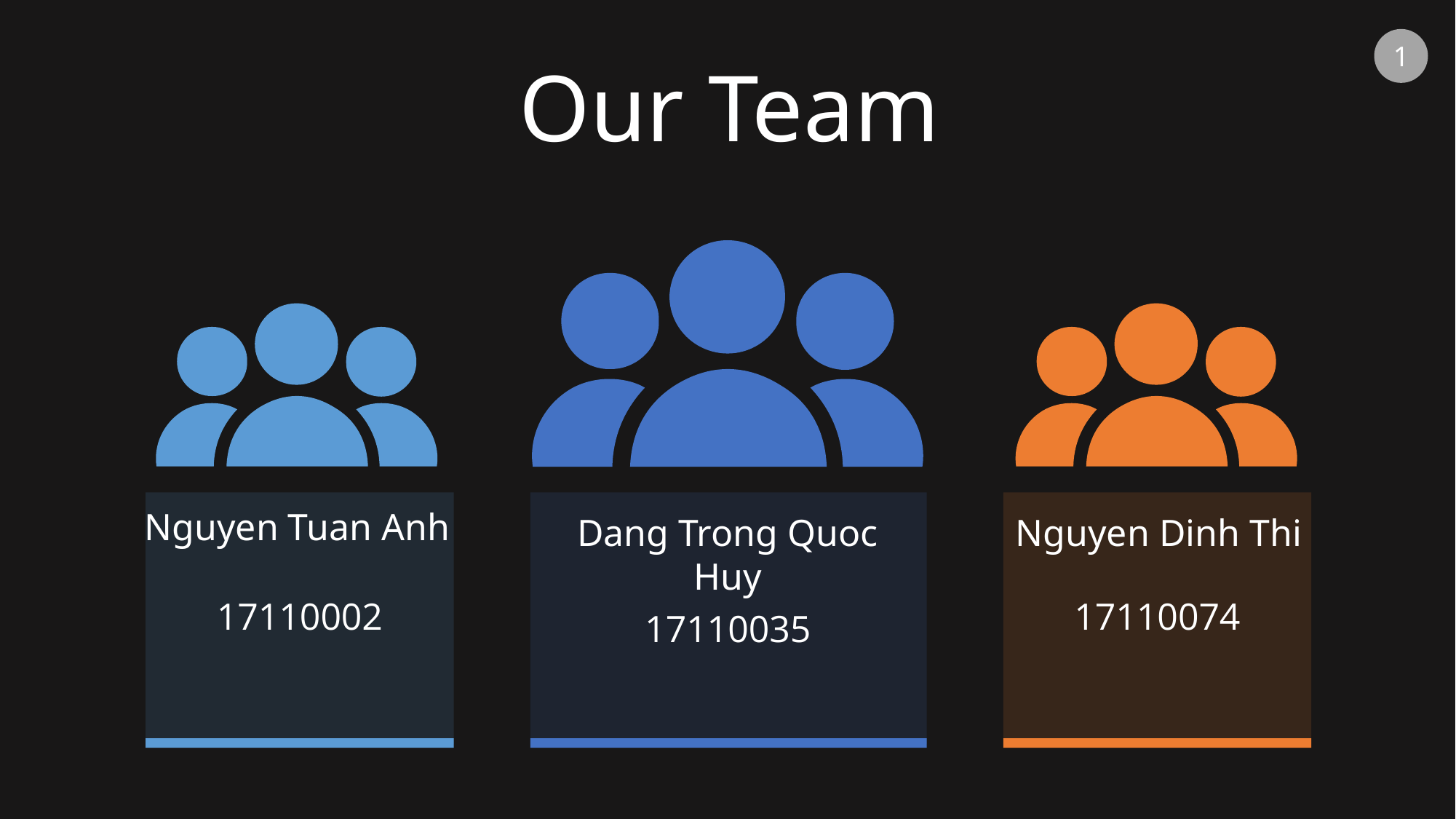

1
Our Team

Nguyen Tuan Anh
Dang Trong Quoc Huy
Nguyen Dinh Thi
17110002
17110074
17110035